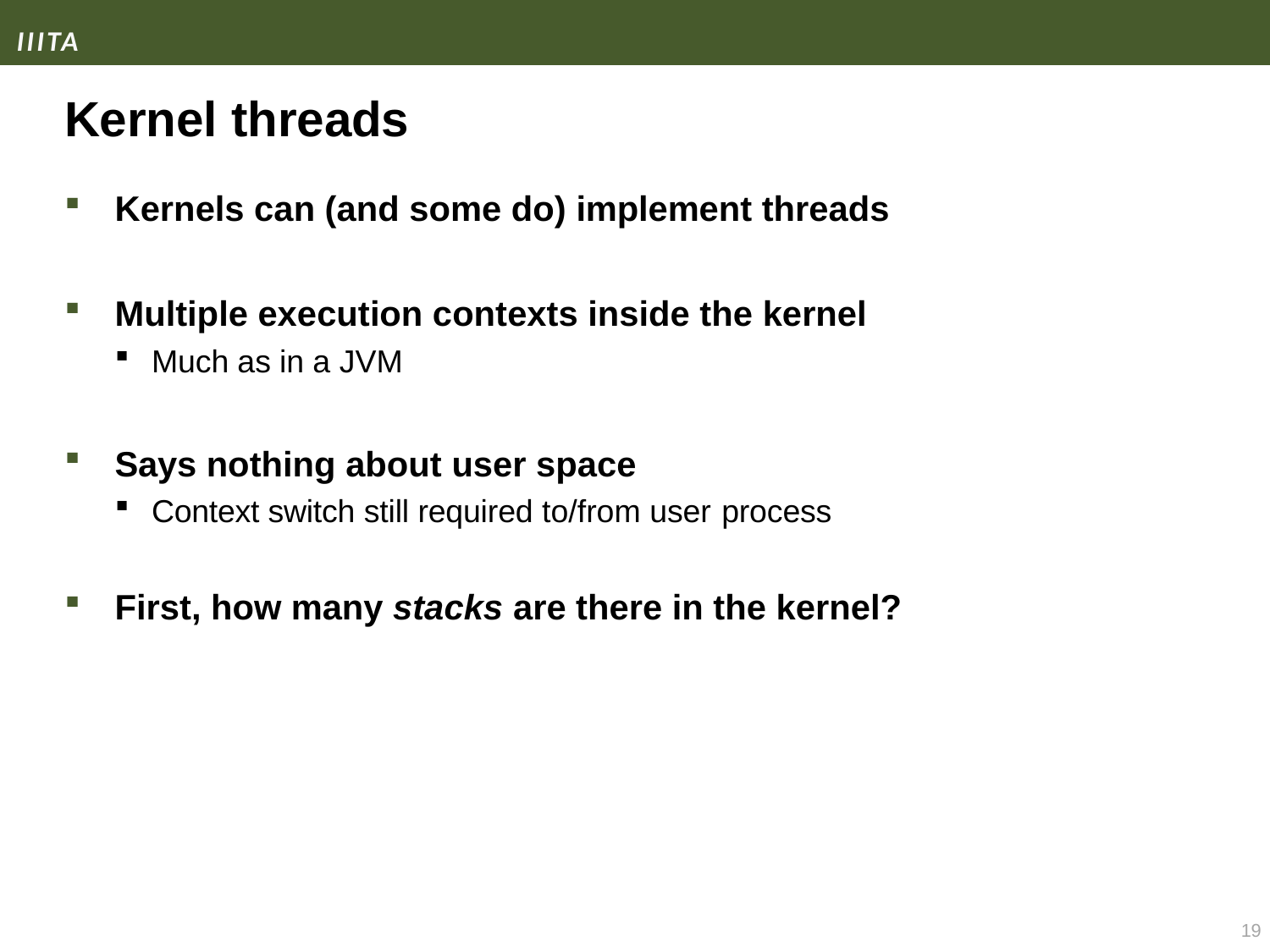

# Kernel threads
Kernels can (and some do) implement threads

Multiple execution contexts inside the kernel
Much as in a JVM

Says nothing about user space
Context switch still required to/from user process

First, how many stacks are there in the kernel?
19